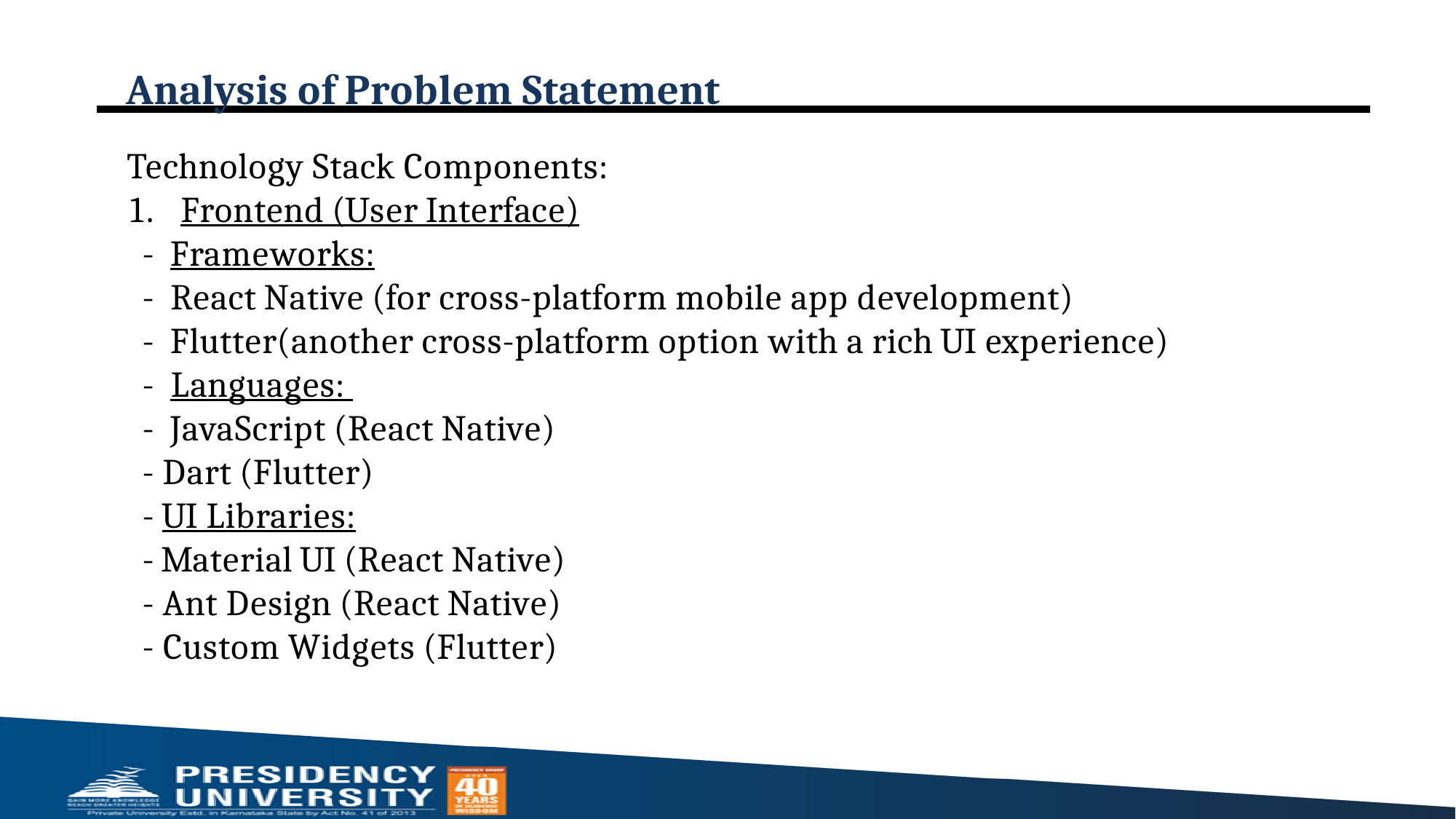

# Analysis of Problem Statement
Technology Stack Components:
Frontend (User Interface)
  -  Frameworks:
  -  React Native (for cross-platform mobile app development)
  -  Flutter(another cross-platform option with a rich UI experience)
  -  Languages:
  -  JavaScript (React Native)
  - Dart (Flutter)
  - UI Libraries:
  - Material UI (React Native)
  - Ant Design (React Native)
  - Custom Widgets (Flutter)